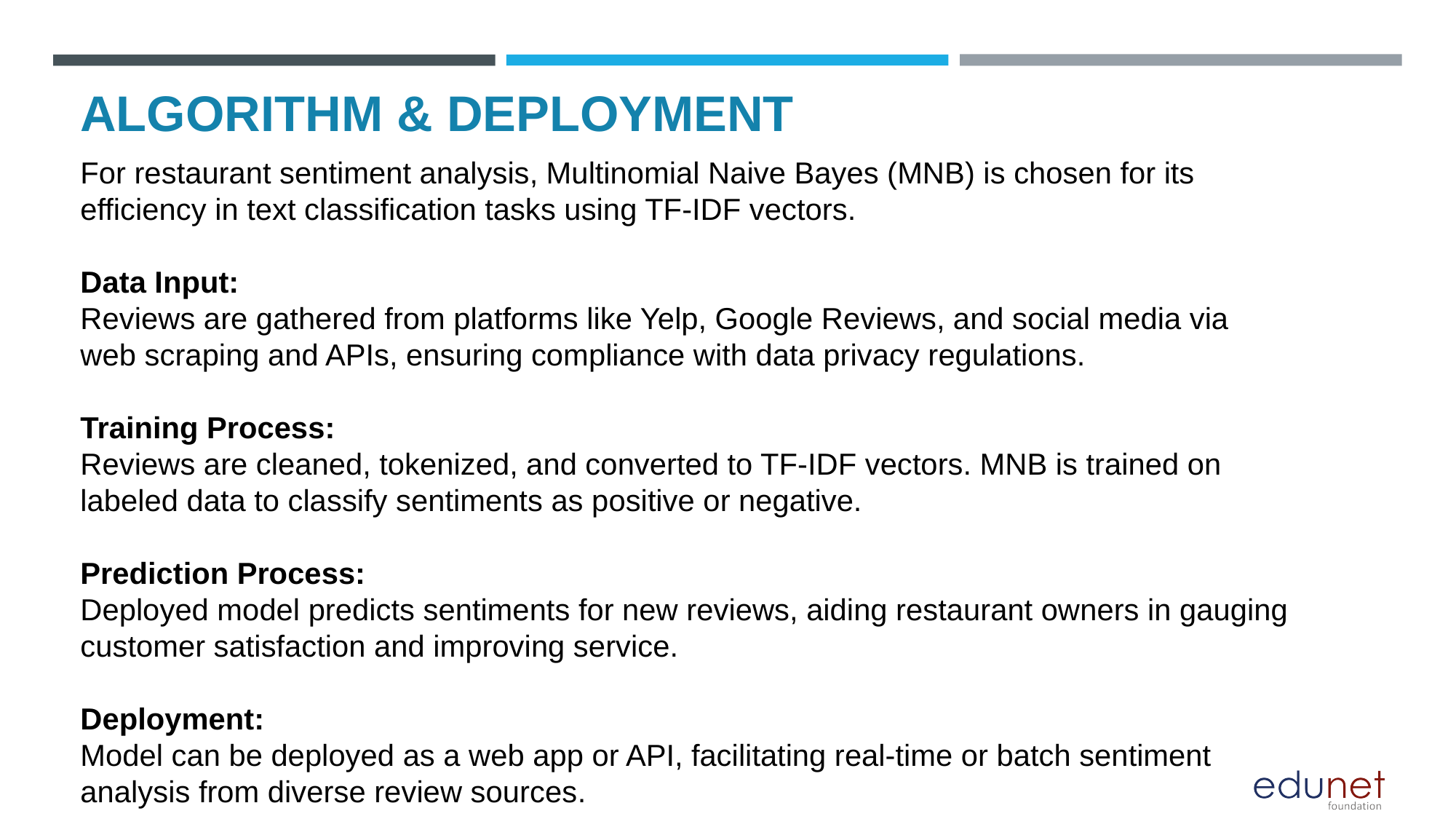

# ALGORITHM & DEPLOYMENT
For restaurant sentiment analysis, Multinomial Naive Bayes (MNB) is chosen for its efficiency in text classification tasks using TF-IDF vectors.

Data Input:
Reviews are gathered from platforms like Yelp, Google Reviews, and social media via web scraping and APIs, ensuring compliance with data privacy regulations.

Training Process:
Reviews are cleaned, tokenized, and converted to TF-IDF vectors. MNB is trained on labeled data to classify sentiments as positive or negative.

Prediction Process:
Deployed model predicts sentiments for new reviews, aiding restaurant owners in gauging customer satisfaction and improving service.

Deployment:
Model can be deployed as a web app or API, facilitating real-time or batch sentiment analysis from diverse review sources.